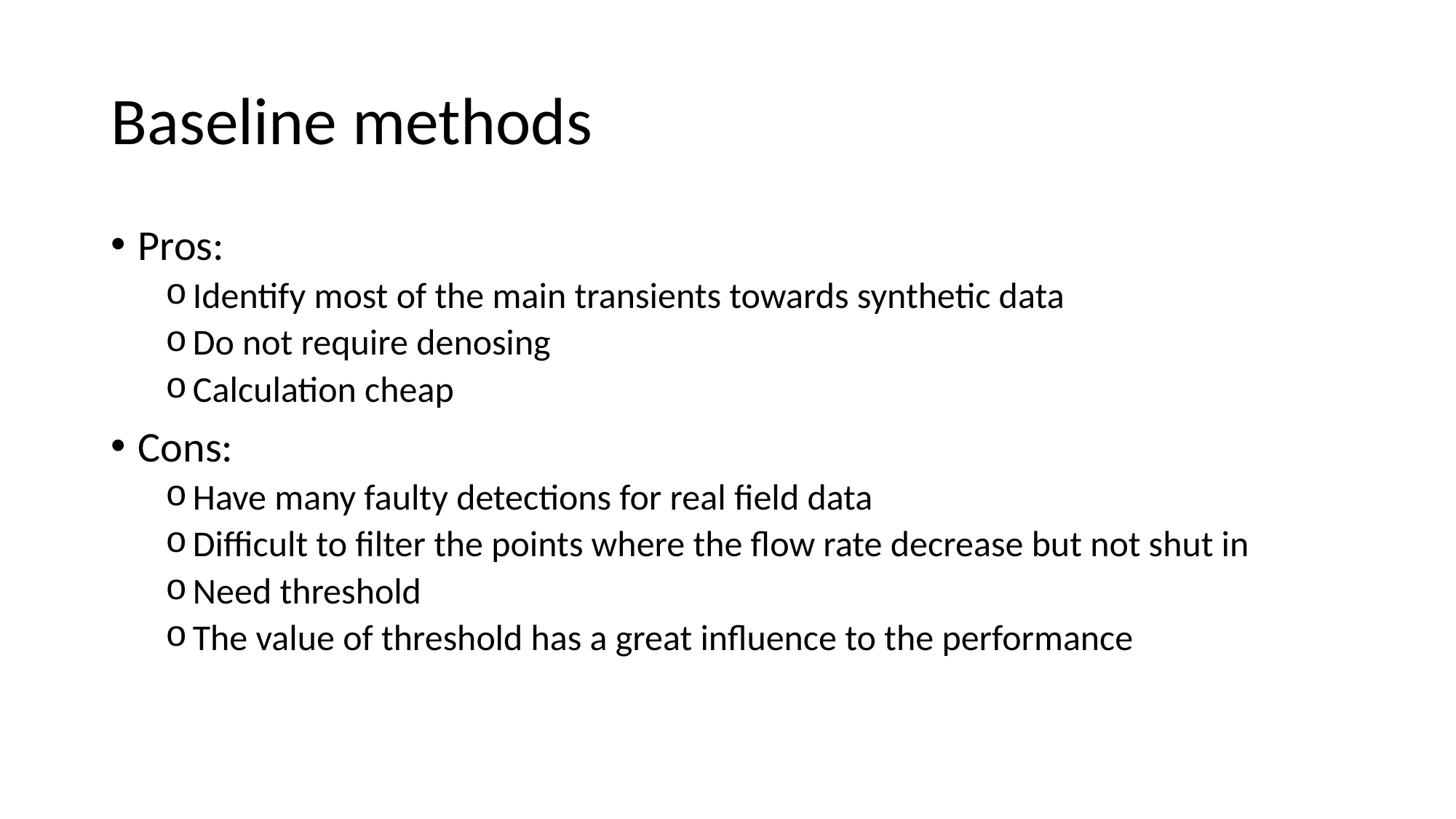

# Baseline methods
Pros:
Identify most of the main transients towards synthetic data
Do not require denosing
Calculation cheap
Cons:
Have many faulty detections for real field data
Difficult to filter the points where the flow rate decrease but not shut in
Need threshold
The value of threshold has a great influence to the performance